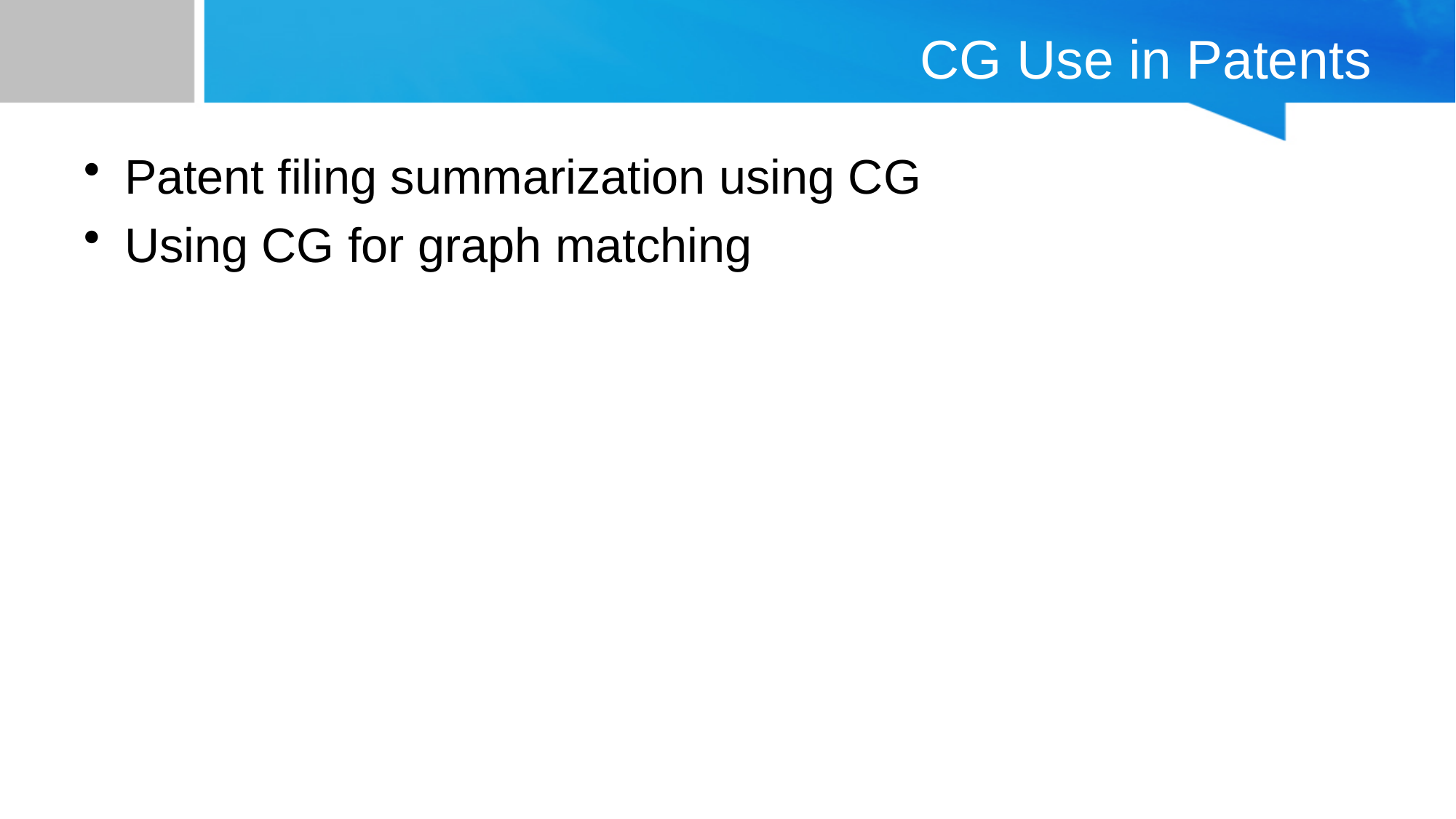

# CG Use in Patents
Patent filing summarization using CG
Using CG for graph matching